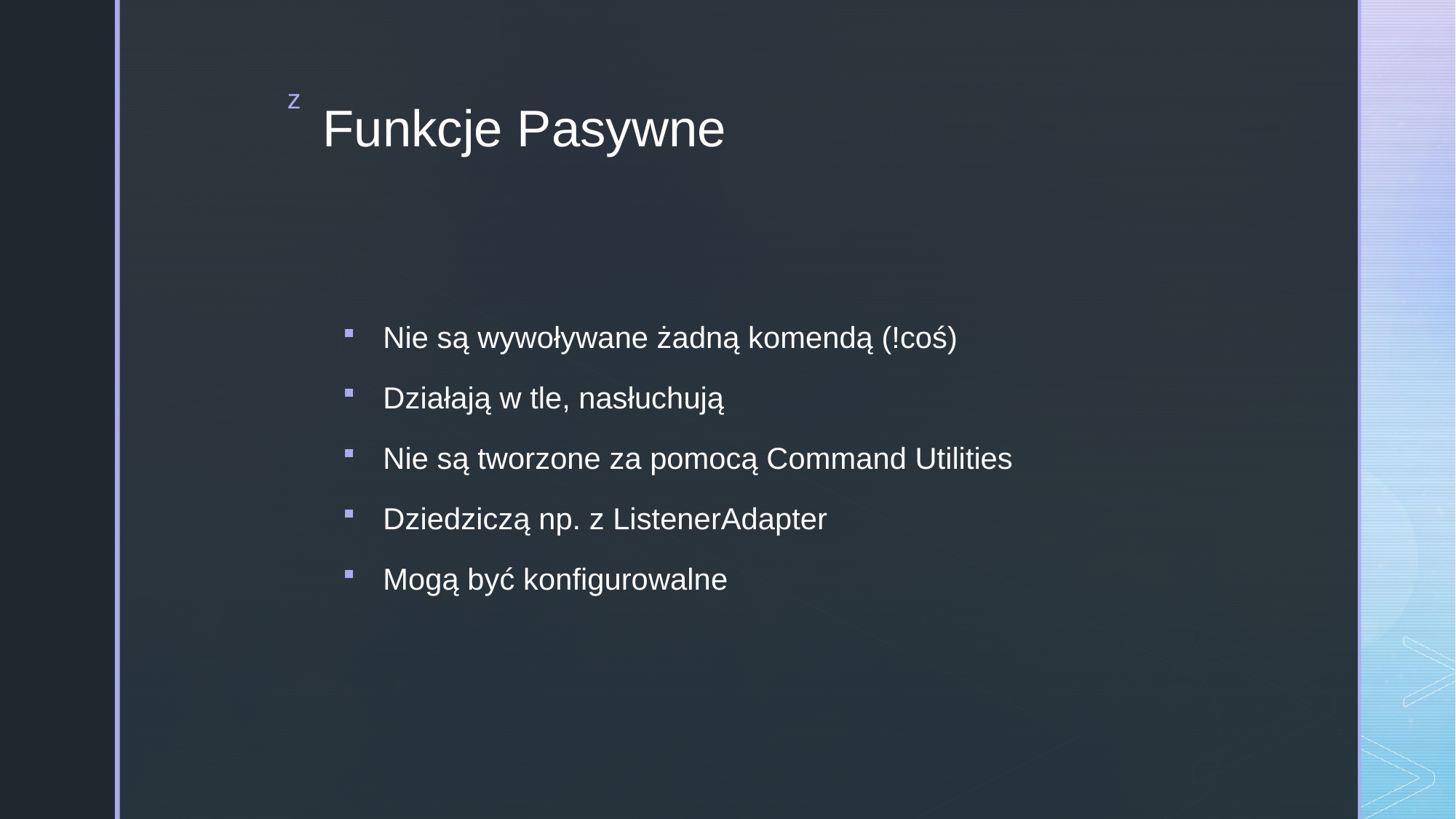

# Funkcje Pasywne
Nie są wywoływane żadną komendą (!coś)
Działają w tle, nasłuchują
Nie są tworzone za pomocą Command Utilities
Dziedziczą np. z ListenerAdapter
Mogą być konfigurowalne